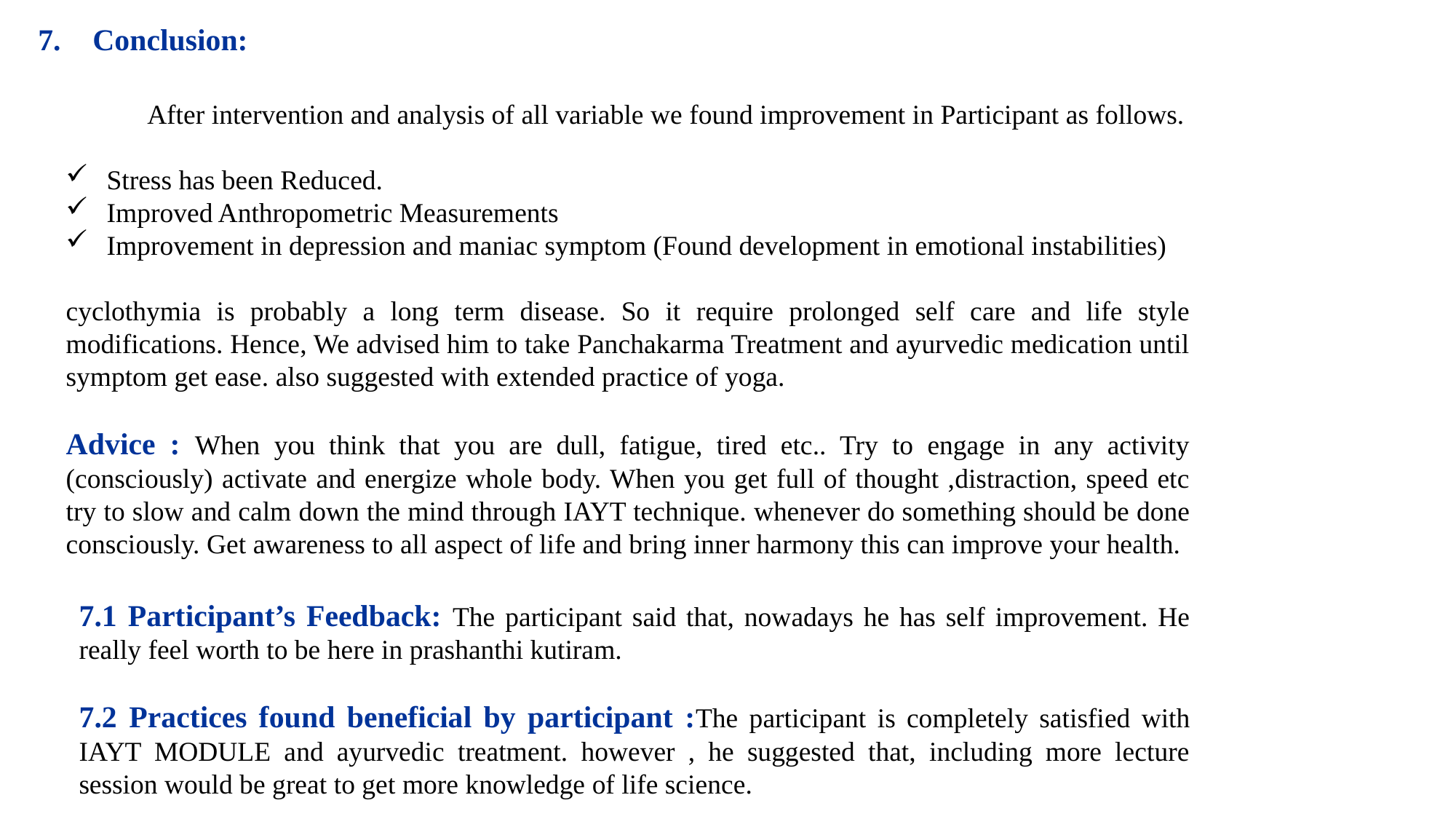

Conclusion:

	After intervention and analysis of all variable we found improvement in Participant as follows.

Stress has been Reduced.
Improved Anthropometric Measurements
Improvement in depression and maniac symptom (Found development in emotional instabilities)

cyclothymia is probably a long term disease. So it require prolonged self care and life style modifications. Hence, We advised him to take Panchakarma Treatment and ayurvedic medication until symptom get ease. also suggested with extended practice of yoga.

Advice : When you think that you are dull, fatigue, tired etc.. Try to engage in any activity (consciously) activate and energize whole body. When you get full of thought ,distraction, speed etc try to slow and calm down the mind through IAYT technique. whenever do something should be done consciously. Get awareness to all aspect of life and bring inner harmony this can improve your health.

	7.1 Participant’s Feedback: The participant said that, nowadays he has self improvement. He really feel worth to be here in prashanthi kutiram.

	7.2 Practices found beneficial by participant :The participant is completely satisfied with IAYT MODULE and ayurvedic treatment. however , he suggested that, including more lecture session would be great to get more knowledge of life science.